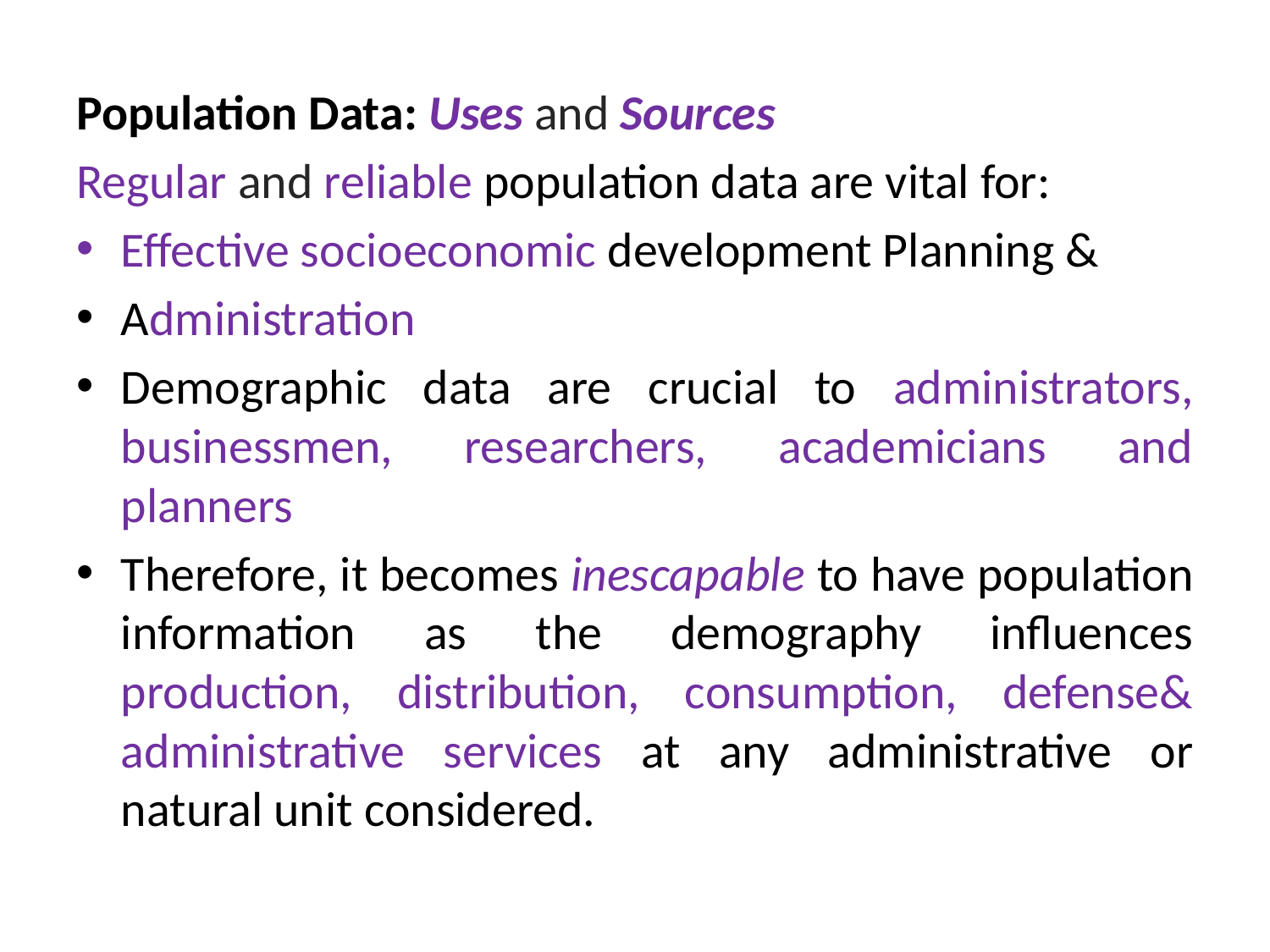

Population Data: Uses and Sources
Regular and reliable population data are vital for:
Effective socioeconomic development Planning &
Administration
Demographic data are crucial to administrators, businessmen, researchers, academicians and planners
Therefore, it becomes inescapable to have population information as the demography influences production, distribution, consumption, defense& administrative services at any administrative or natural unit considered.